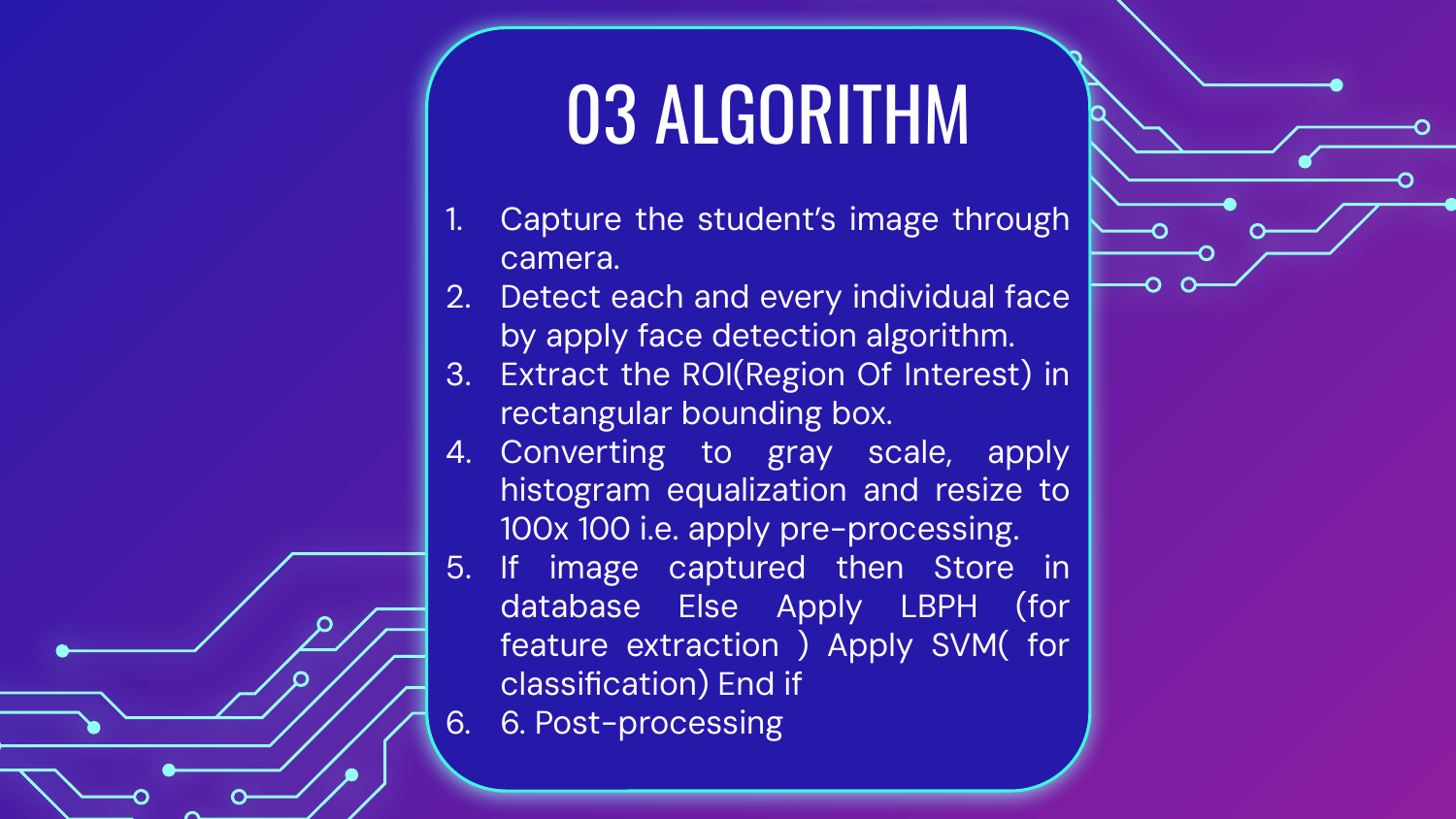

# 03 ALGORITHM
Capture the student’s image through camera.
Detect each and every individual face by apply face detection algorithm.
Extract the ROI(Region Of Interest) in rectangular bounding box.
Converting to gray scale, apply histogram equalization and resize to 100x 100 i.e. apply pre-processing.
If image captured then Store in database Else Apply LBPH (for feature extraction ) Apply SVM( for classification) End if
6. Post-processing